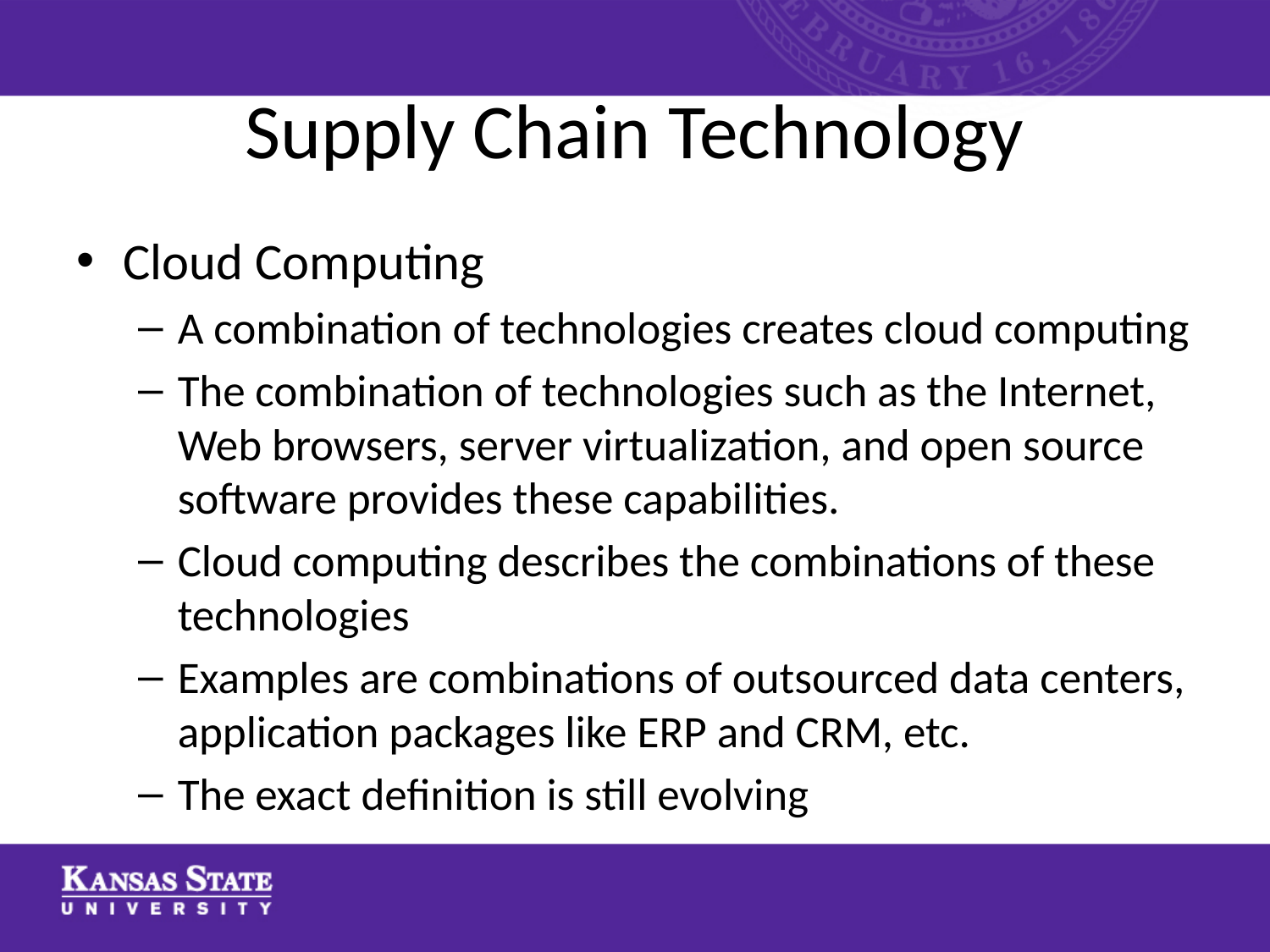

# Supply Chain Technology
Cloud Computing
A combination of technologies creates cloud computing
The combination of technologies such as the Internet, Web browsers, server virtualization, and open source software provides these capabilities.
Cloud computing describes the combinations of these technologies
Examples are combinations of outsourced data centers, application packages like ERP and CRM, etc.
The exact definition is still evolving